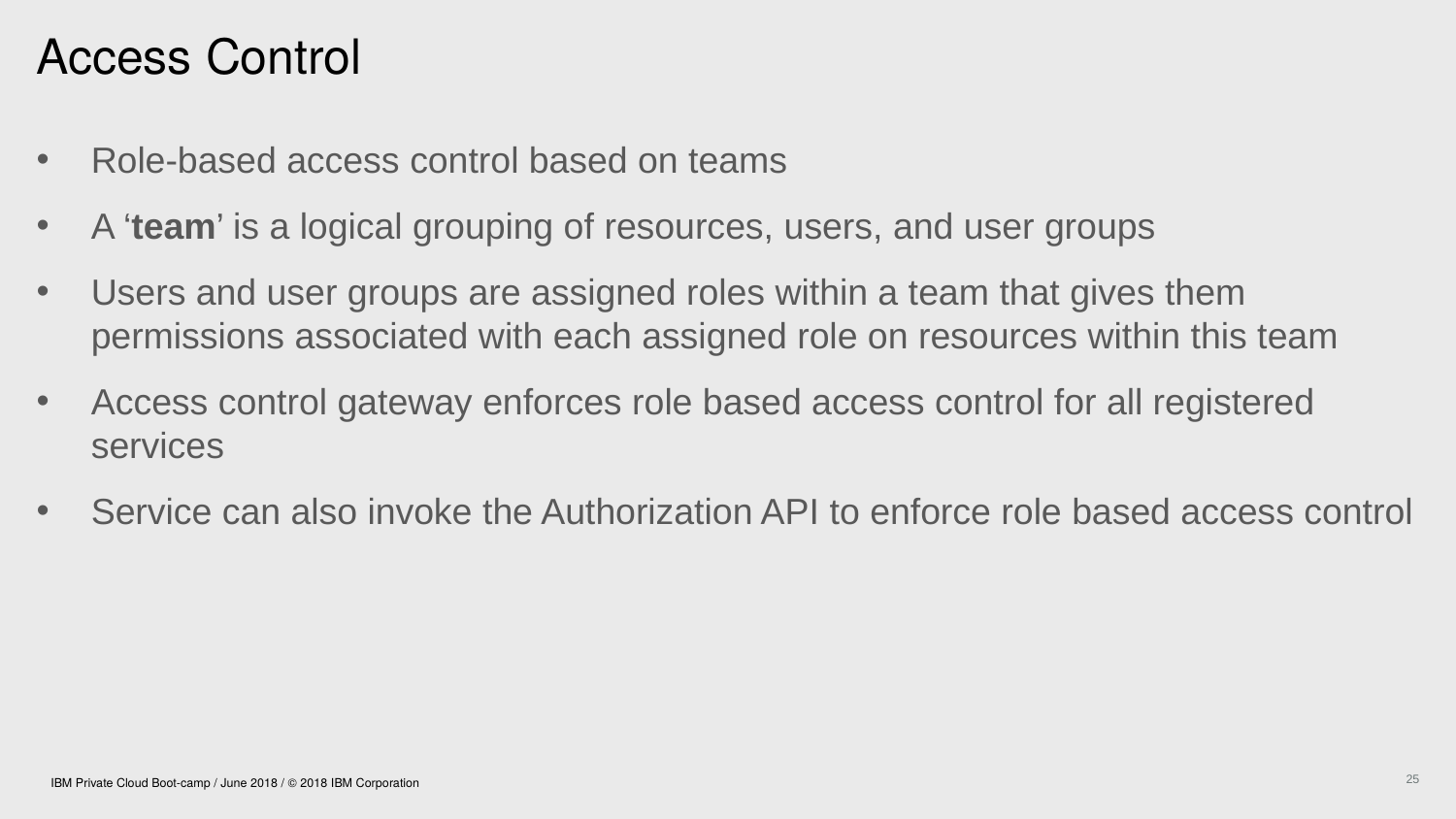

Access Control
Role-based access control based on teams
A ‘team’ is a logical grouping of resources, users, and user groups
Users and user groups are assigned roles within a team that gives them permissions associated with each assigned role on resources within this team
Access control gateway enforces role based access control for all registered services
Service can also invoke the Authorization API to enforce role based access control

IBM Private Cloud Boot-camp / June 2018 / © 2018 IBM Corporation
25